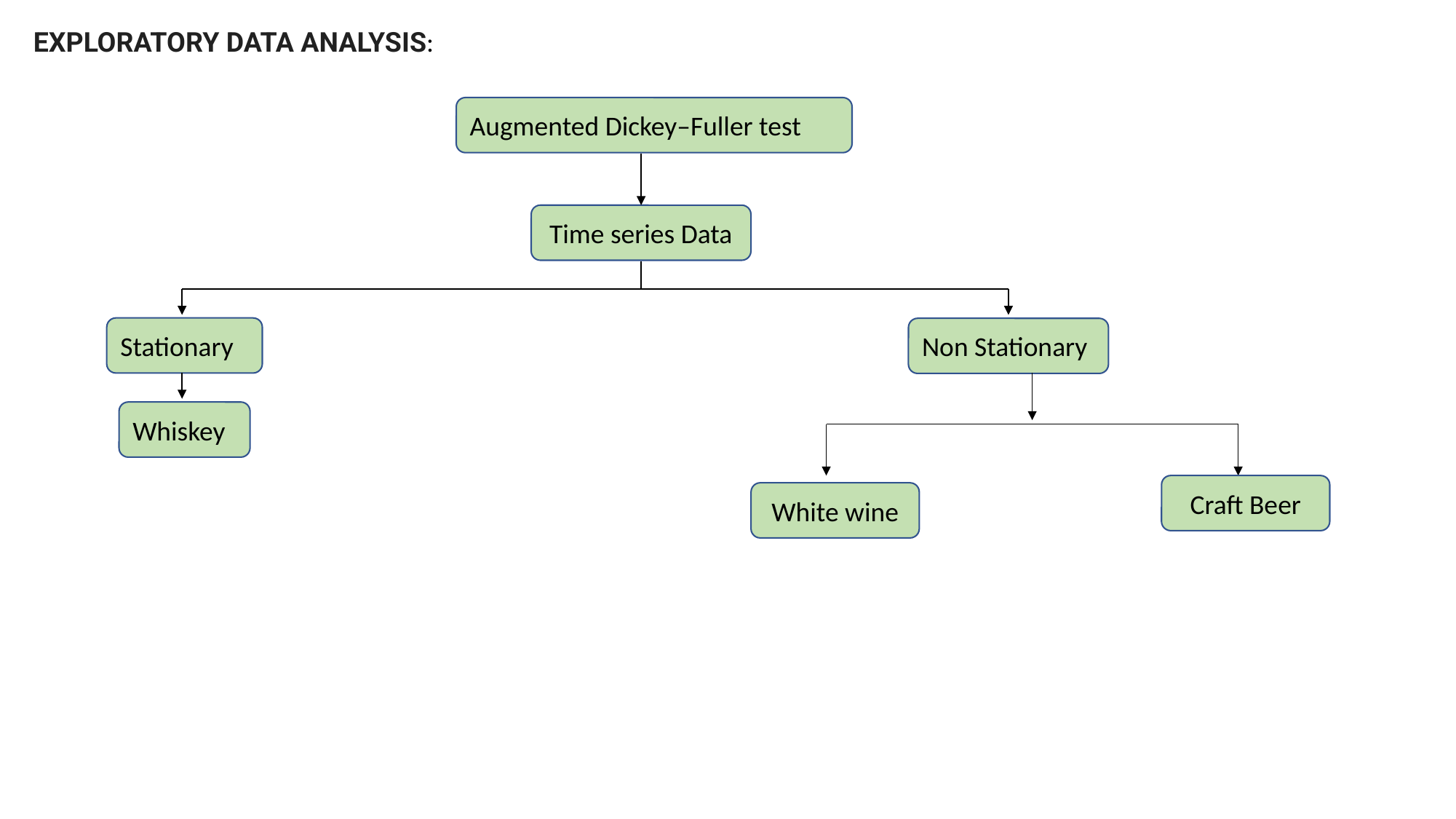

EXPLORATORY DATA ANALYSIS:
Augmented Dickey–Fuller test
Time series Data
Stationary
Non Stationary
Whiskey
Craft Beer
White wine